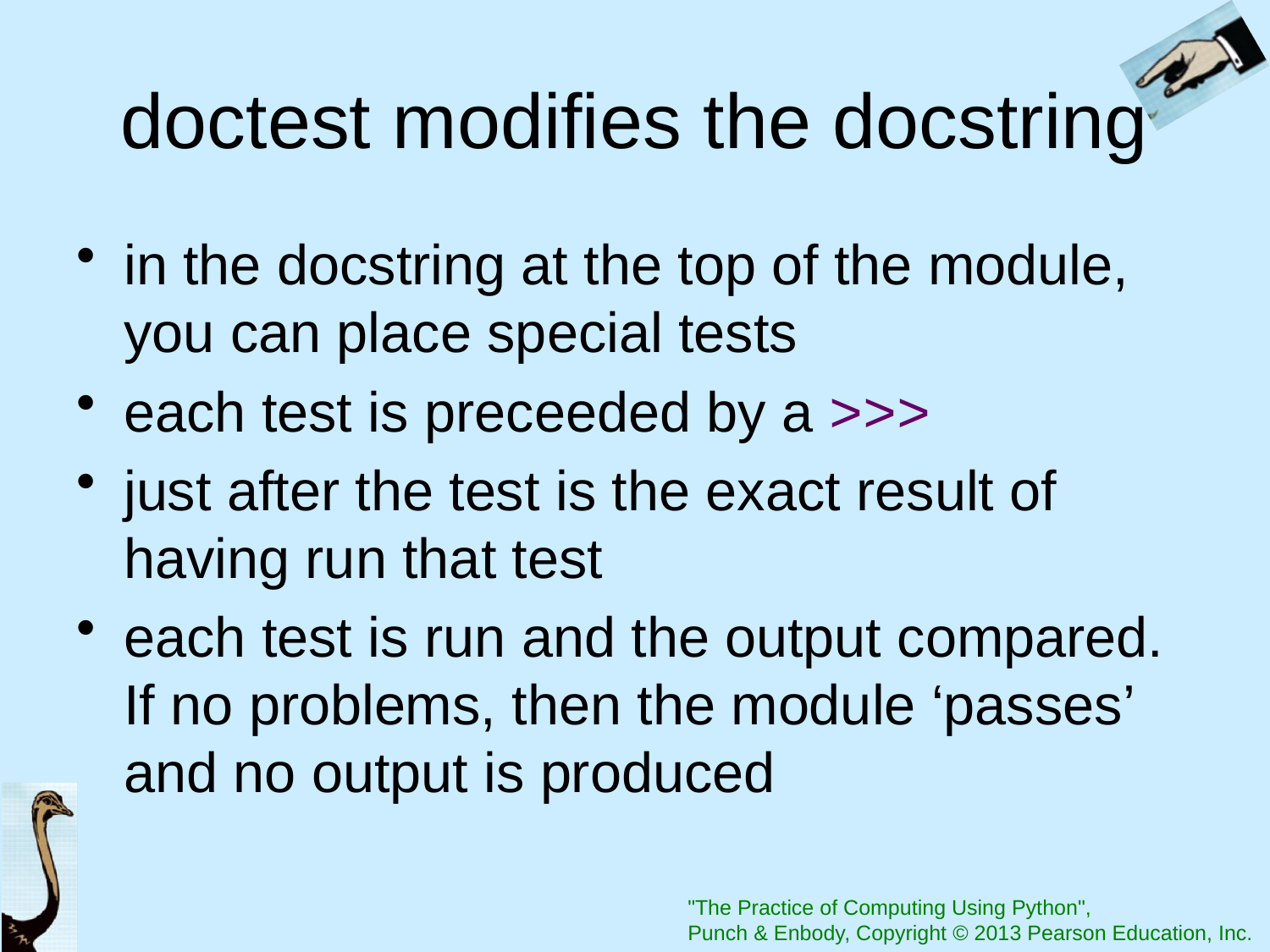

# doctest modifies the docstring
in the docstring at the top of the module, you can place special tests
each test is preceeded by a >>>
just after the test is the exact result of having run that test
each test is run and the output compared. If no problems, then the module ‘passes’ and no output is produced